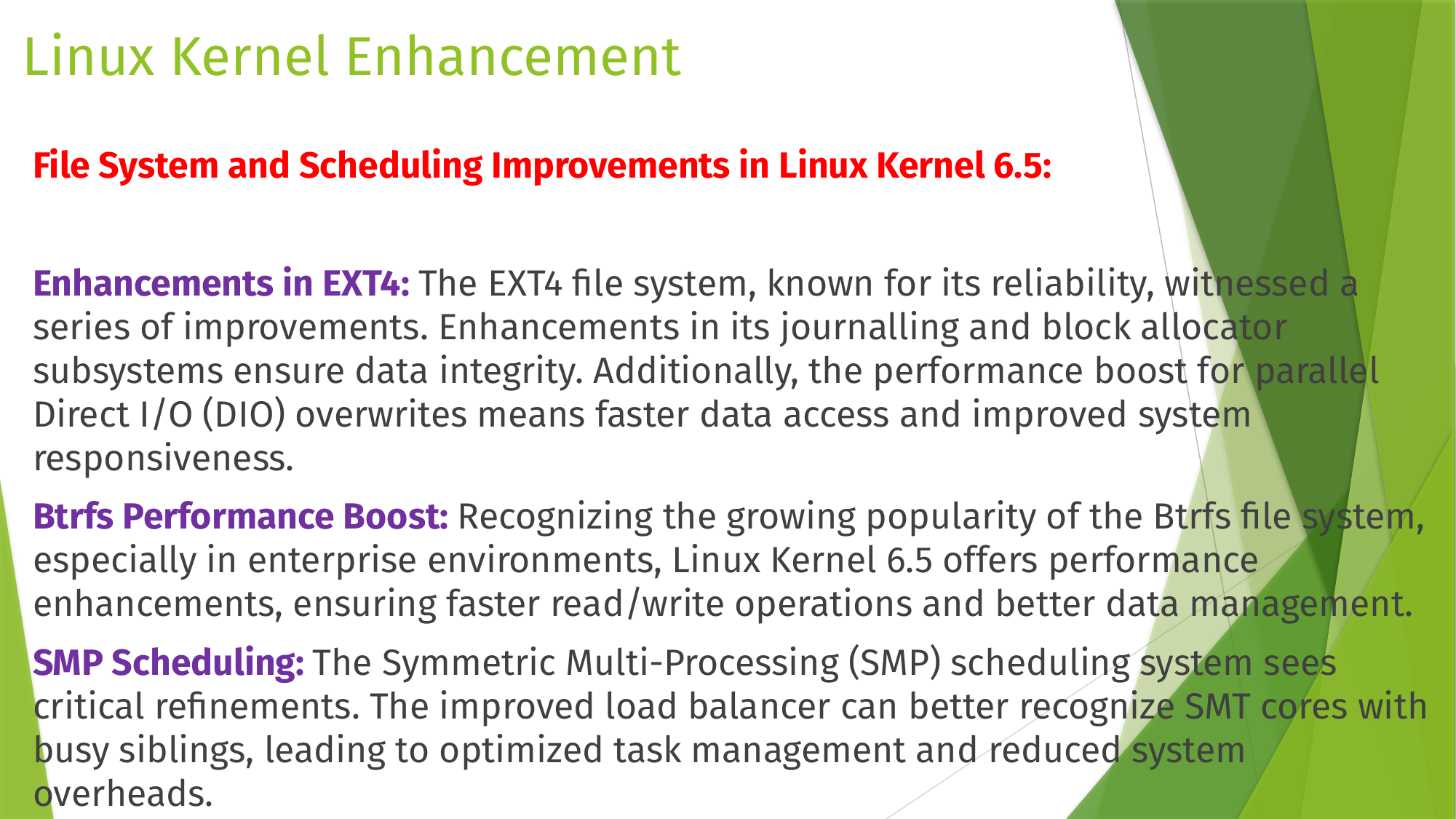

# Linux Kernel Enhancement
File System and Scheduling Improvements in Linux Kernel 6.5:

Enhancements in EXT4: The EXT4 file system, known for its reliability, witnessed a series of improvements. Enhancements in its journalling and block allocator subsystems ensure data integrity. Additionally, the performance boost for parallel Direct I/O (DIO) overwrites means faster data access and improved system responsiveness.
Btrfs Performance Boost: Recognizing the growing popularity of the Btrfs file system, especially in enterprise environments, Linux Kernel 6.5 offers performance enhancements, ensuring faster read/write operations and better data management.
SMP Scheduling: The Symmetric Multi-Processing (SMP) scheduling system sees critical refinements. The improved load balancer can better recognize SMT cores with busy siblings, leading to optimized task management and reduced system overheads.